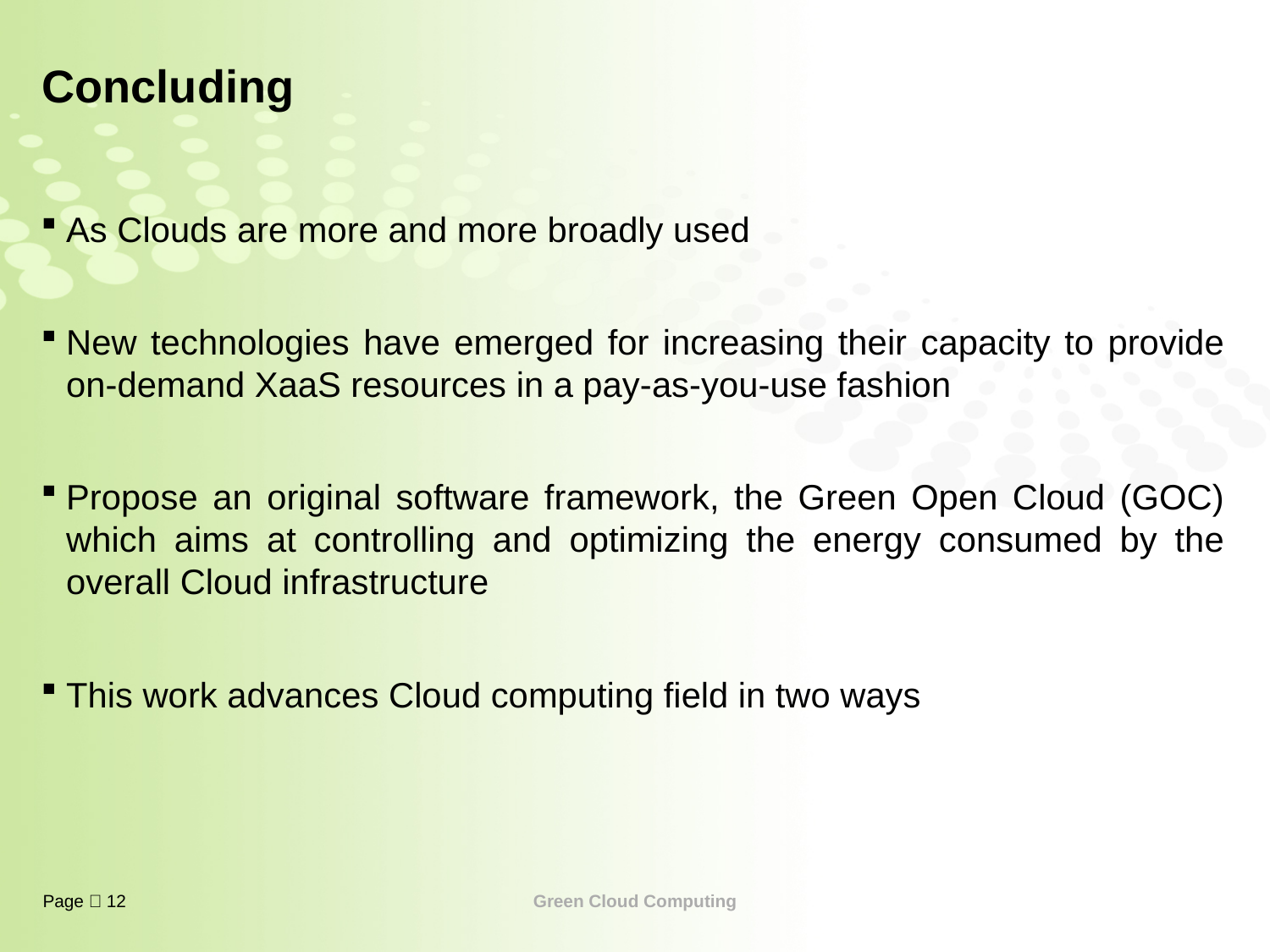

# Concluding
As Clouds are more and more broadly used

New technologies have emerged for increasing their capacity to provide on-demand XaaS resources in a pay-as-you-use fashion

Propose an original software framework, the Green Open Cloud (GOC) which aims at controlling and optimizing the energy consumed by the overall Cloud infrastructure

This work advances Cloud computing field in two ways

Green Cloud Computing